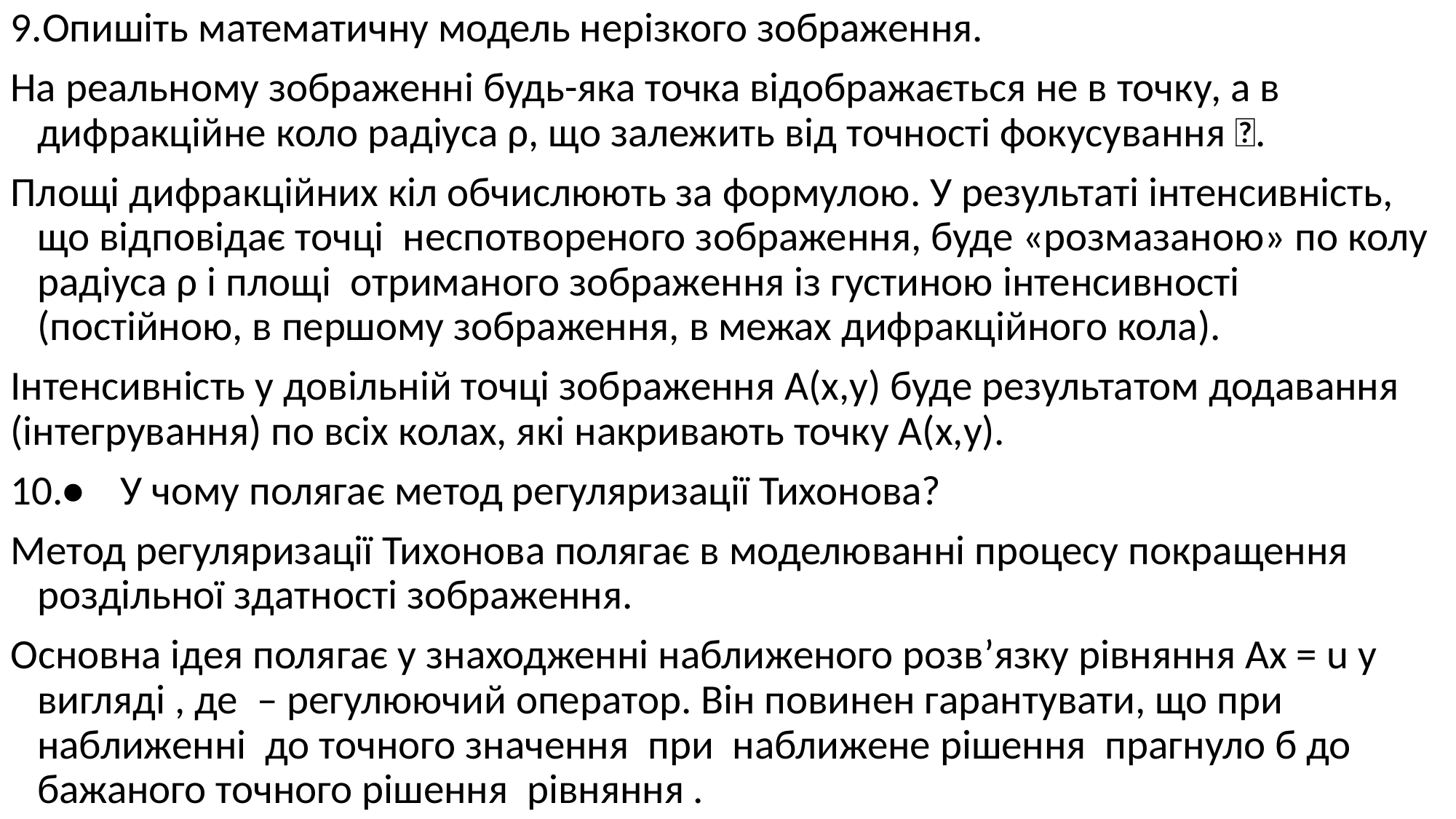

9.Опишіть математичну модель нерізкого зображення.
На реальному зображенні будь-яка точка відображається не в точку, а в дифракційне коло радіуса ρ, що залежить від точності фокусування Ꟙ.
Площі дифракційних кіл обчислюють за формулою. У результаті інтенсивність, що відповідає точці  неспотвореного зображення, буде «розмазаною» по колу радіуса ρ і площі  отриманого зображення із густиною інтенсивності  (постійною, в першому зображення, в межах дифракційного кола).
Інтенсивність у довільній точці зображення А(x,y) буде результатом додавання (інтегрування) по всіх колах, які накривають точку A(x,y).
10.⦁    У чому полягає метод регуляризації Тихонова?
Метод регуляризації Тихонова полягає в моделюванні процесу покращення роздільної здатності зображення.
Основна ідея полягає у знаходженні наближеного розв’язку рівняння Ax = u у вигляді , де  – регулюючий оператор. Він повинен гарантувати, що при наближенні  до точного значення  при  наближене рішення  прагнуло б до бажаного точного рішення  рівняння .